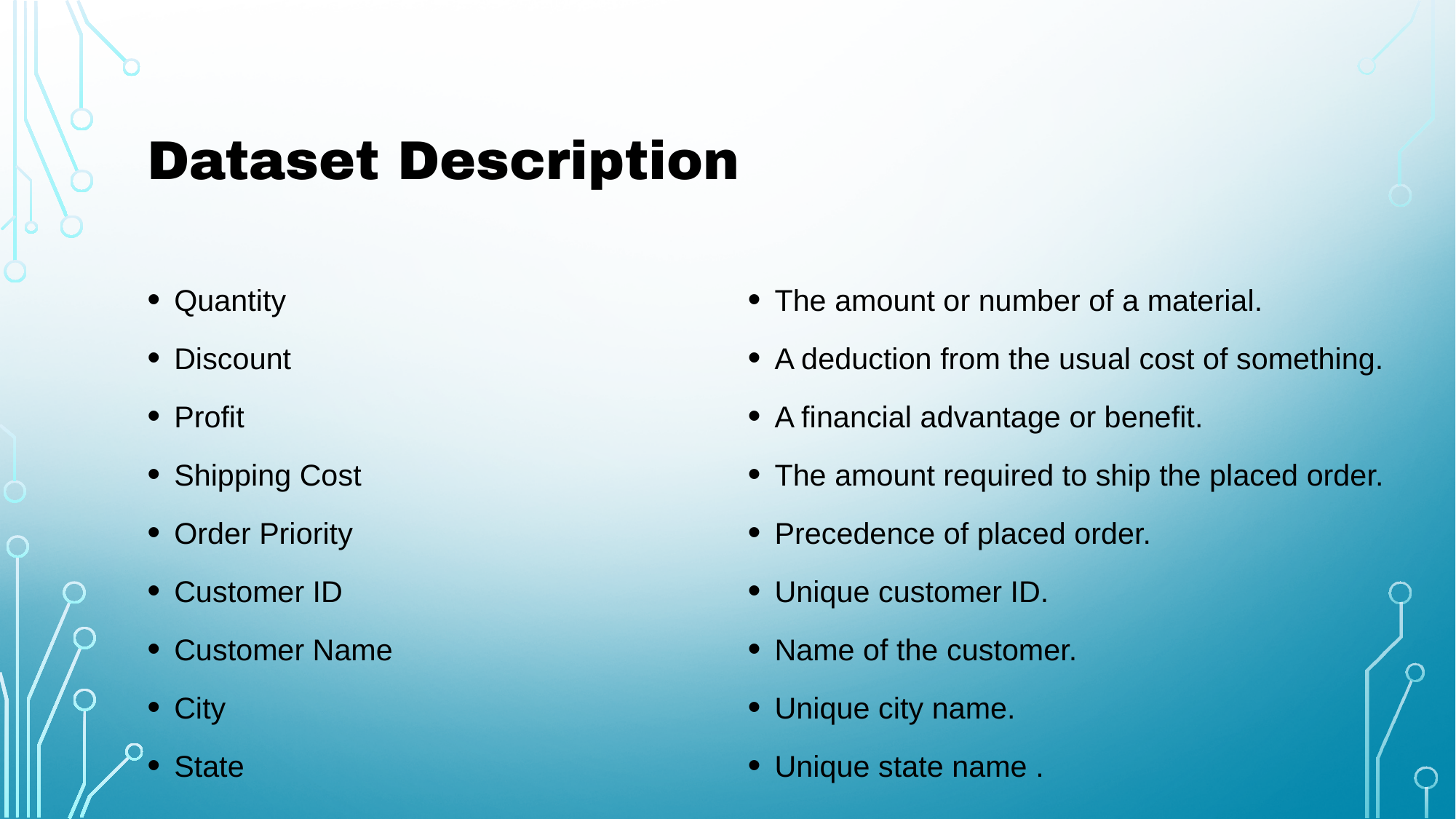

# Dataset Description
The amount or number of a material.
A deduction from the usual cost of something.
A financial advantage or benefit.
The amount required to ship the placed order.
Precedence of placed order.
Unique customer ID.
Name of the customer.
Unique city name.
Unique state name .

Quantity
Discount
Profit
Shipping Cost
Order Priority
Customer ID
Customer Name
City
State